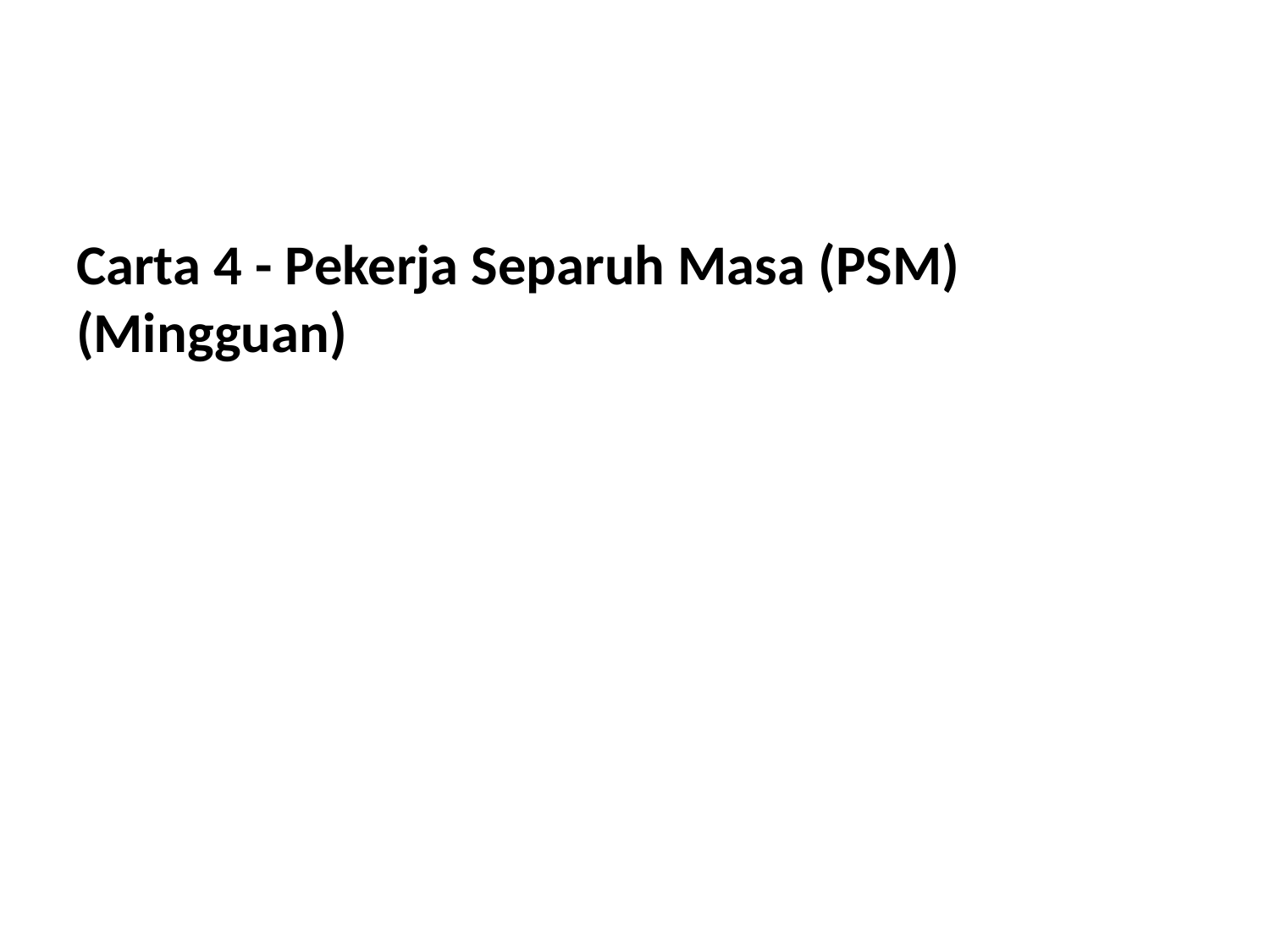

Carta 4 - Pekerja Separuh Masa (PSM) (Mingguan)